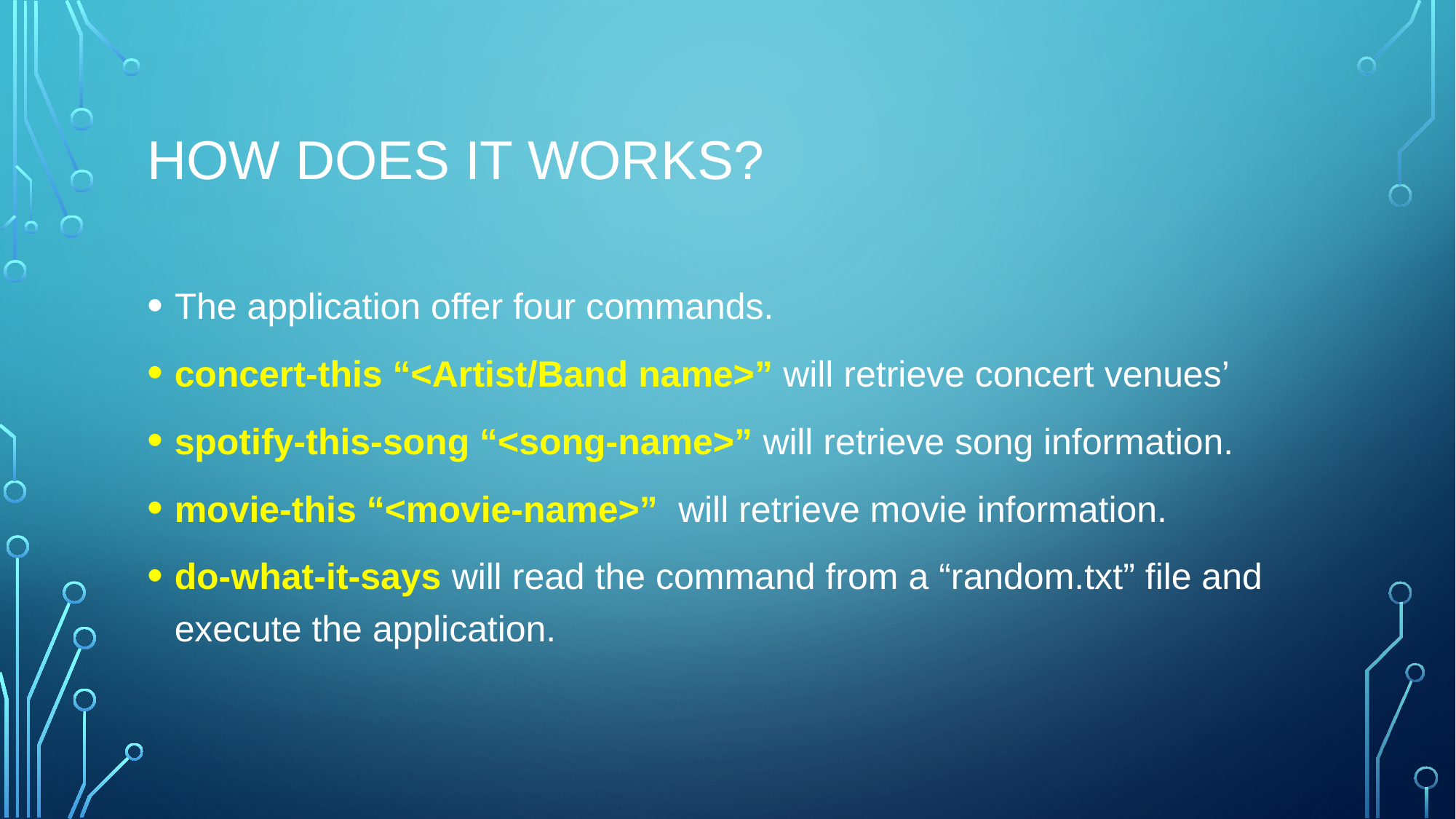

# How does it Works?
The application offer four commands.
concert-this “<Artist/Band name>” will retrieve concert venues’
spotify-this-song “<song-name>” will retrieve song information.
movie-this “<movie-name>”  will retrieve movie information.
do-what-it-says will read the command from a “random.txt” file and execute the application.